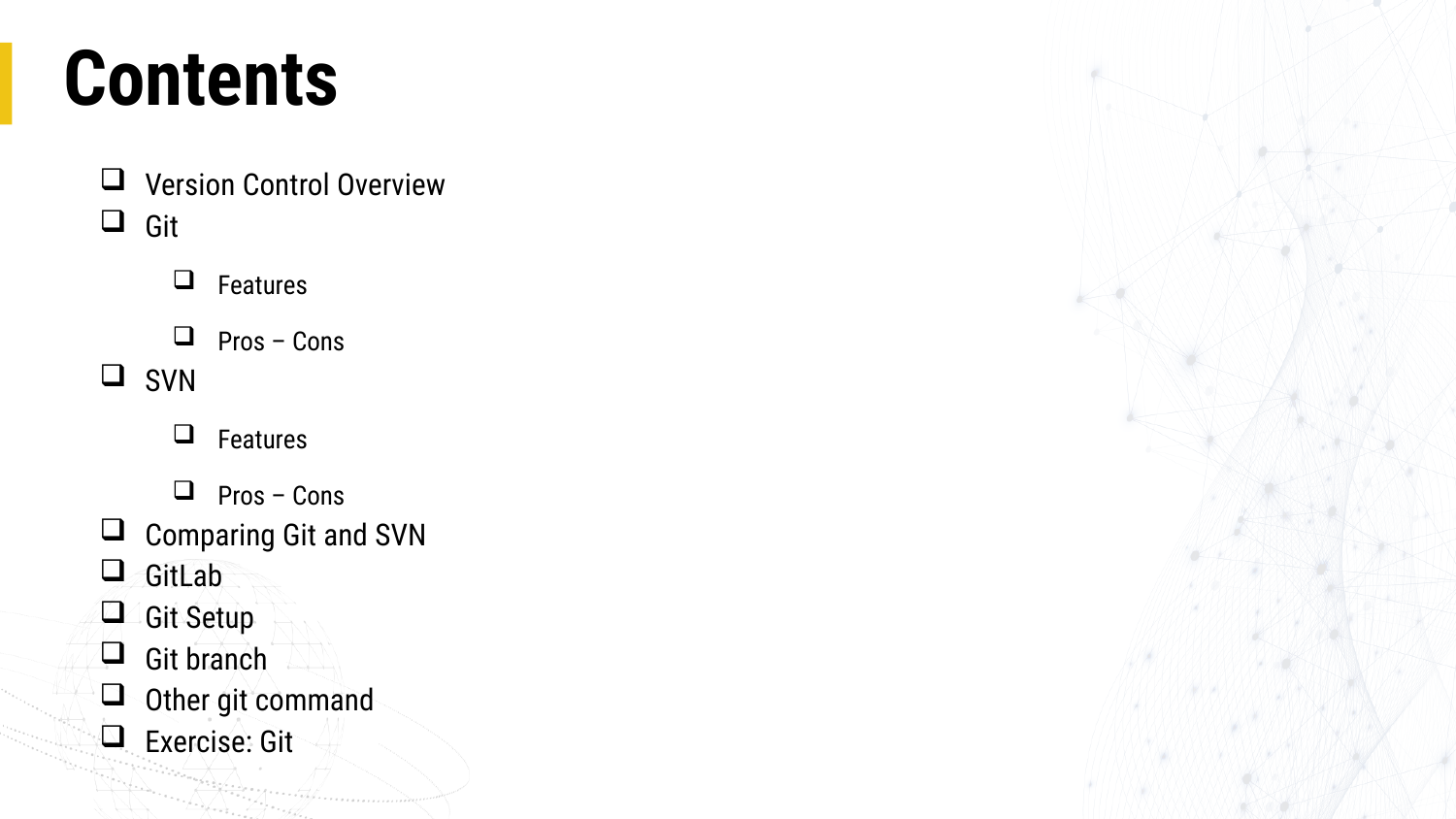

# Contents
Version Control Overview
Git
Features
Pros – Cons
SVN
Features
Pros – Cons
Comparing Git and SVN
GitLab
Git Setup
Git branch
Other git command
Exercise: Git